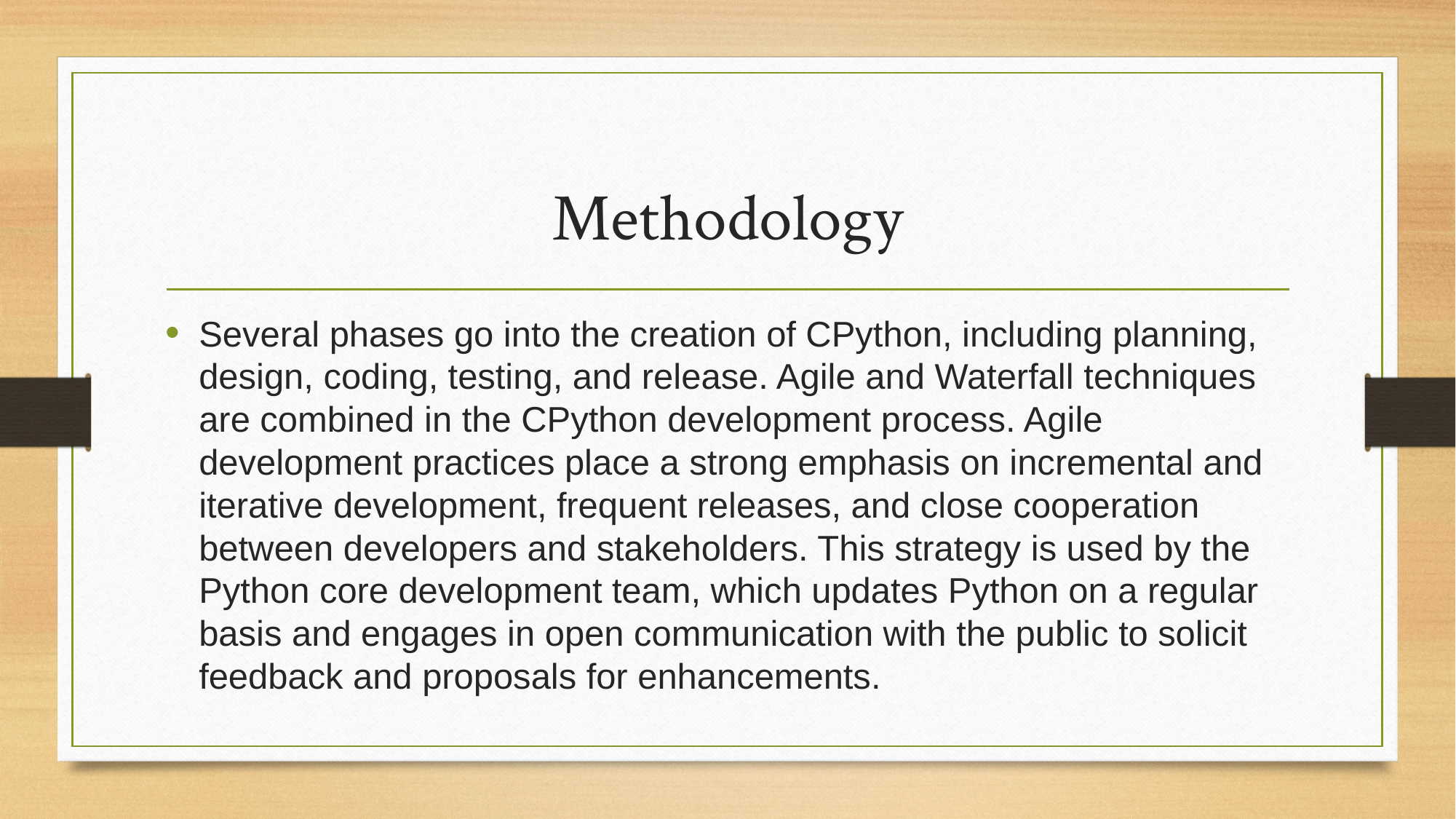

# Methodology
Several phases go into the creation of CPython, including planning, design, coding, testing, and release. Agile and Waterfall techniques are combined in the CPython development process. Agile development practices place a strong emphasis on incremental and iterative development, frequent releases, and close cooperation between developers and stakeholders. This strategy is used by the Python core development team, which updates Python on a regular basis and engages in open communication with the public to solicit feedback and proposals for enhancements.